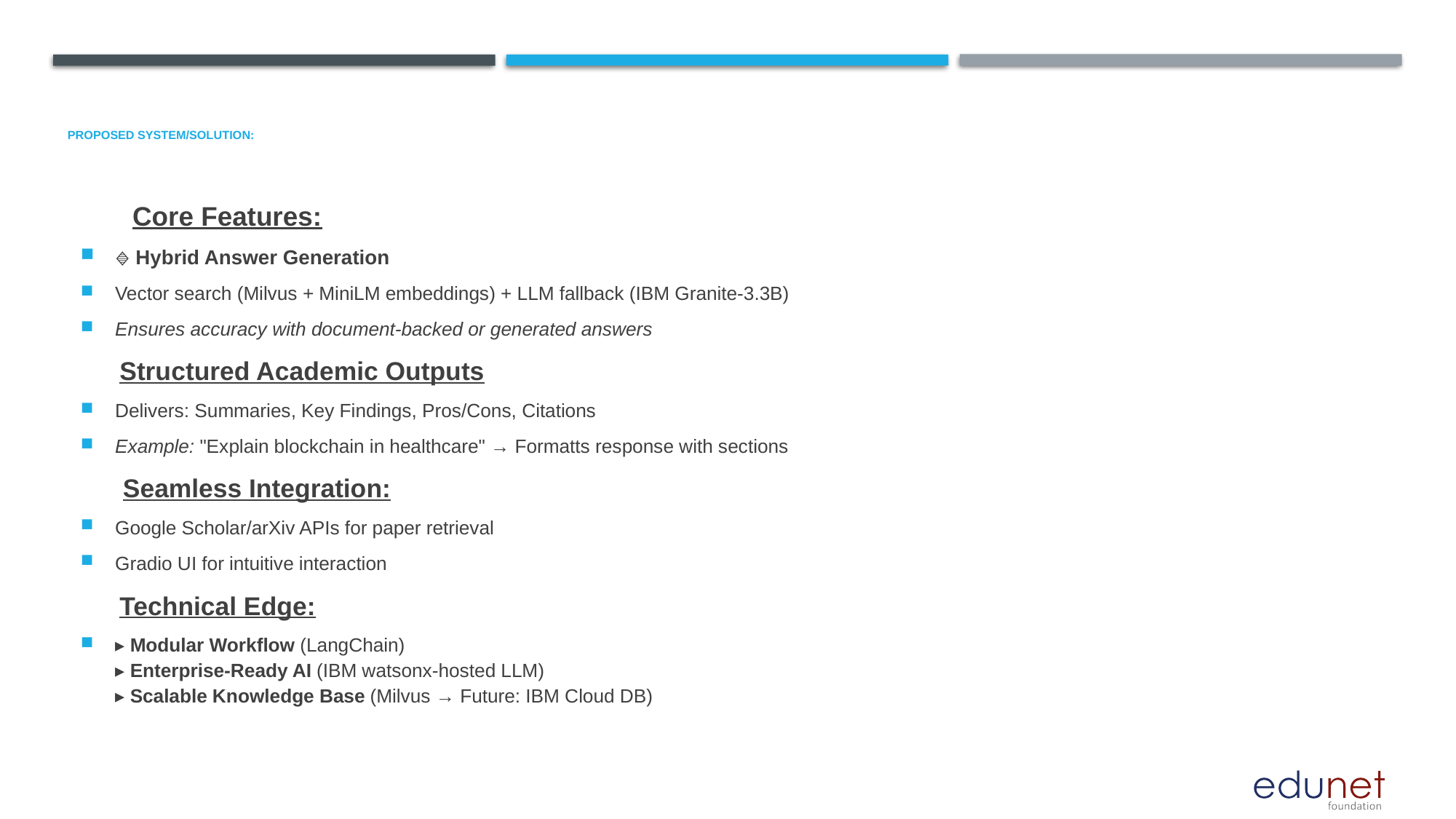

# Proposed System/SolUTION:

       Core Features:
🔹 Hybrid Answer Generation
Vector search (Milvus + MiniLM embeddings) + LLM fallback (IBM Granite-3.3B)
Ensures accuracy with document-backed or generated answers
      Structured Academic Outputs
Delivers: Summaries, Key Findings, Pros/Cons, Citations
Example: "Explain blockchain in healthcare" → Formatts response with sections
      Seamless Integration:
Google Scholar/arXiv APIs for paper retrieval
Gradio UI for intuitive interaction
      Technical Edge:
▸ Modular Workflow (LangChain)
▸ Enterprise-Ready AI (IBM watsonx-hosted LLM)
▸ Scalable Knowledge Base (Milvus → Future: IBM Cloud DB)